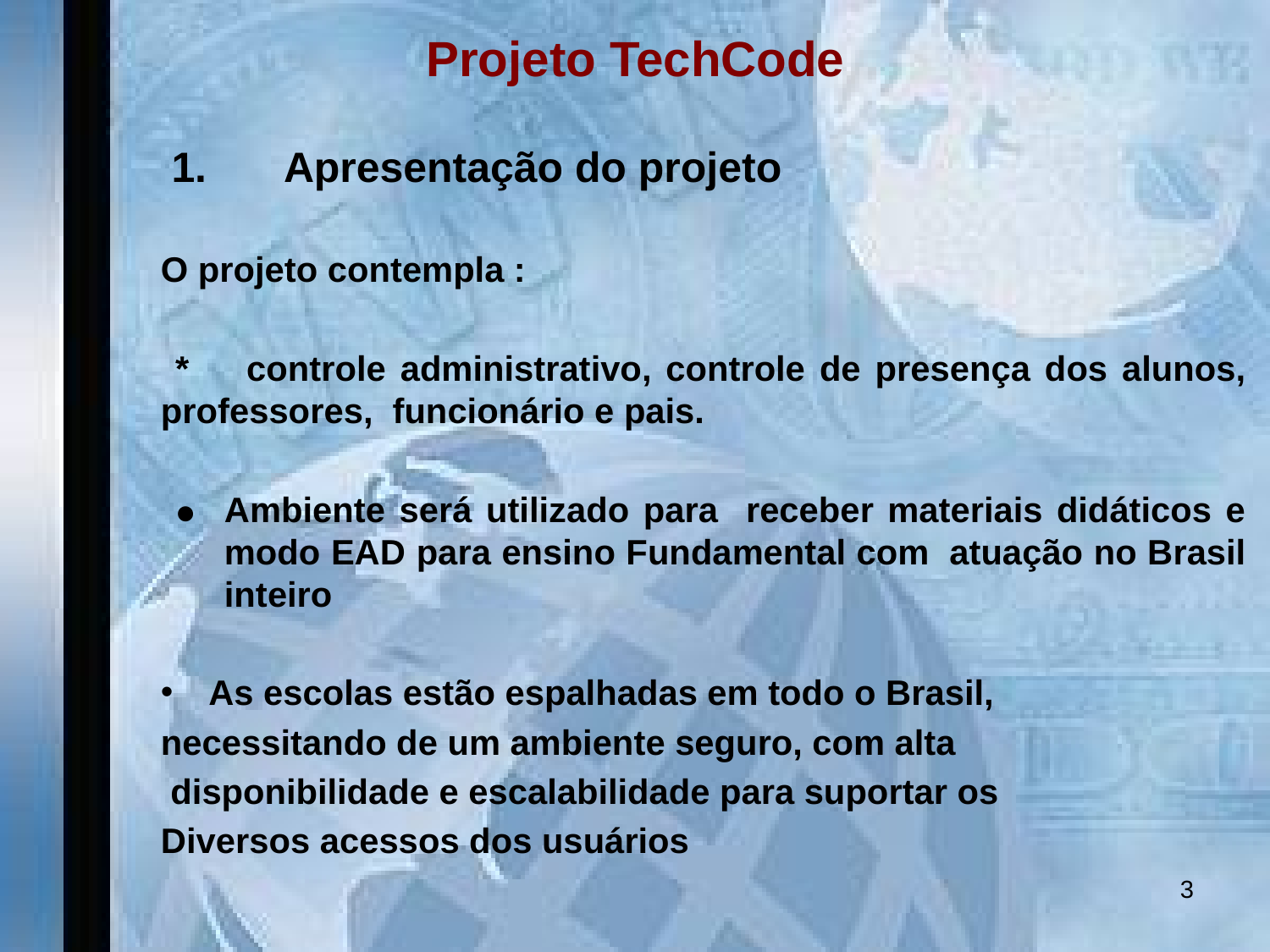

Projeto TechCode

     Apresentação do projeto

O projeto contempla :

 *    controle administrativo, controle de presença dos alunos, professores,  funcionário e pais.

Ambiente será utilizado para  receber materiais didáticos e modo EAD para ensino Fundamental com  atuação no Brasil inteiro

As escolas estão espalhadas em todo o Brasil,
necessitando de um ambiente seguro, com alta
 disponibilidade e escalabilidade para suportar os
Diversos acessos dos usuários

3